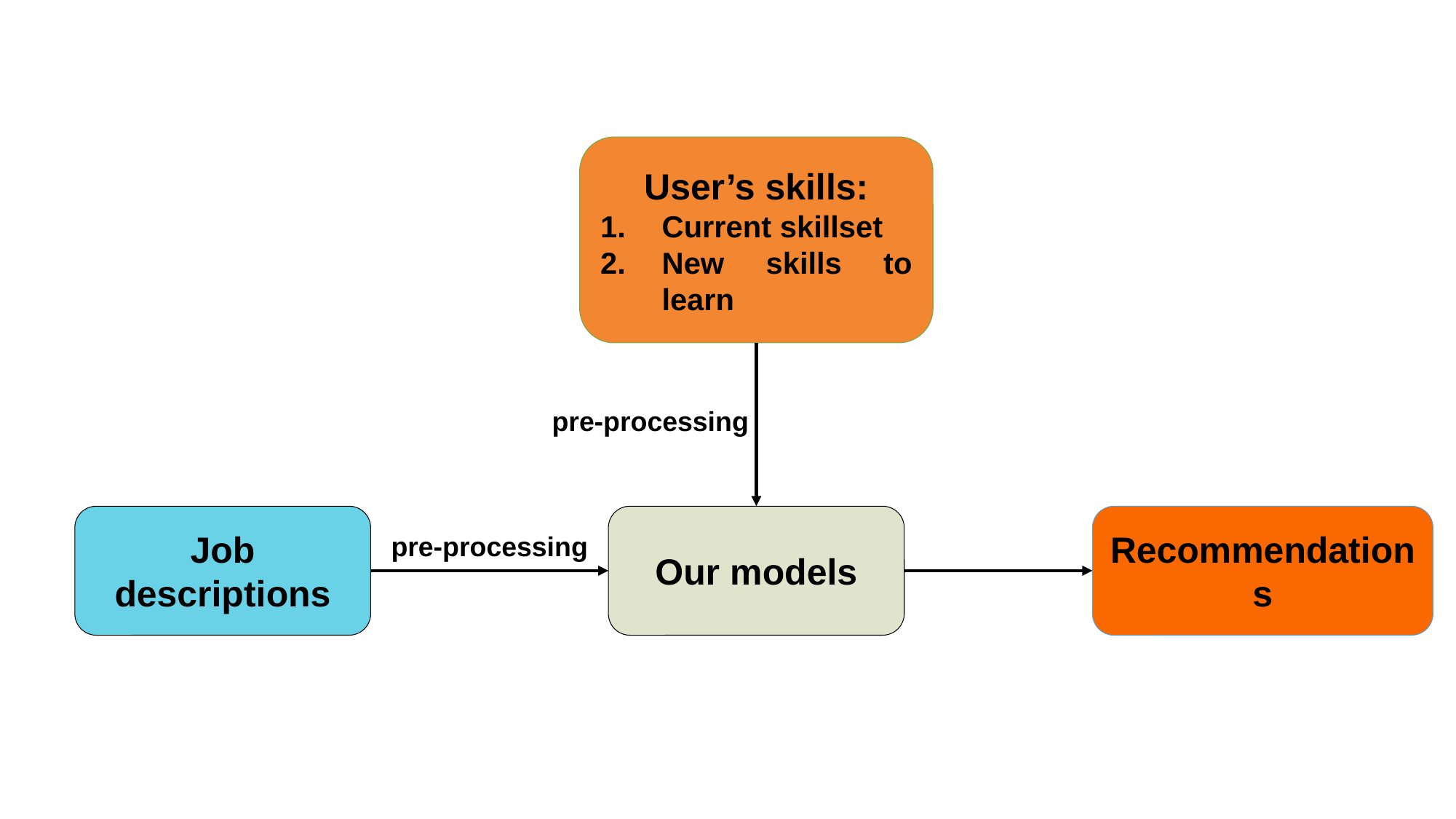

User’s skills:
Current skillset
New skills to learn
pre-processing
Our models
Job descriptions
Recommendations
pre-processing